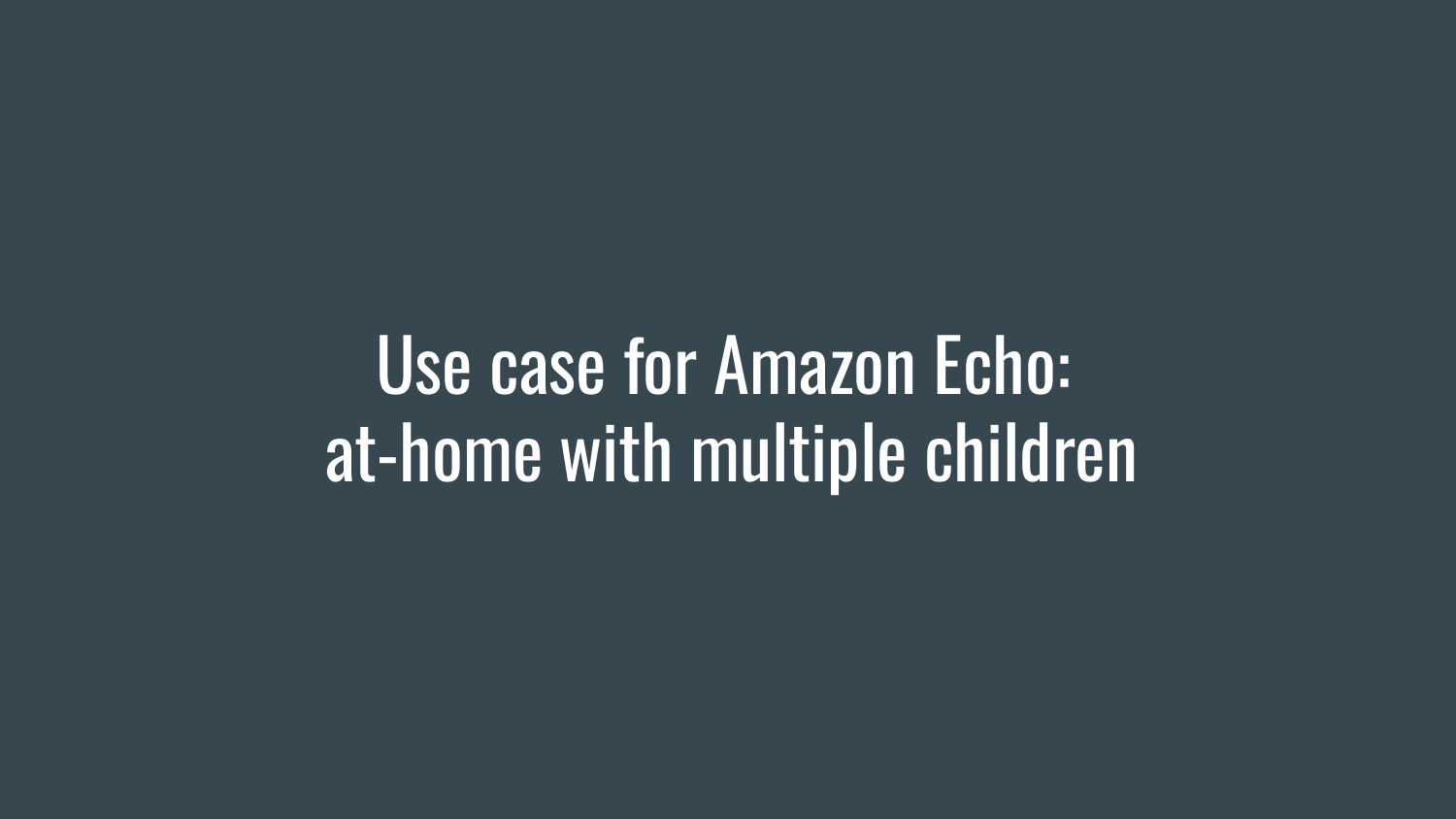

# Use case for Amazon Echo:
at-home with multiple children